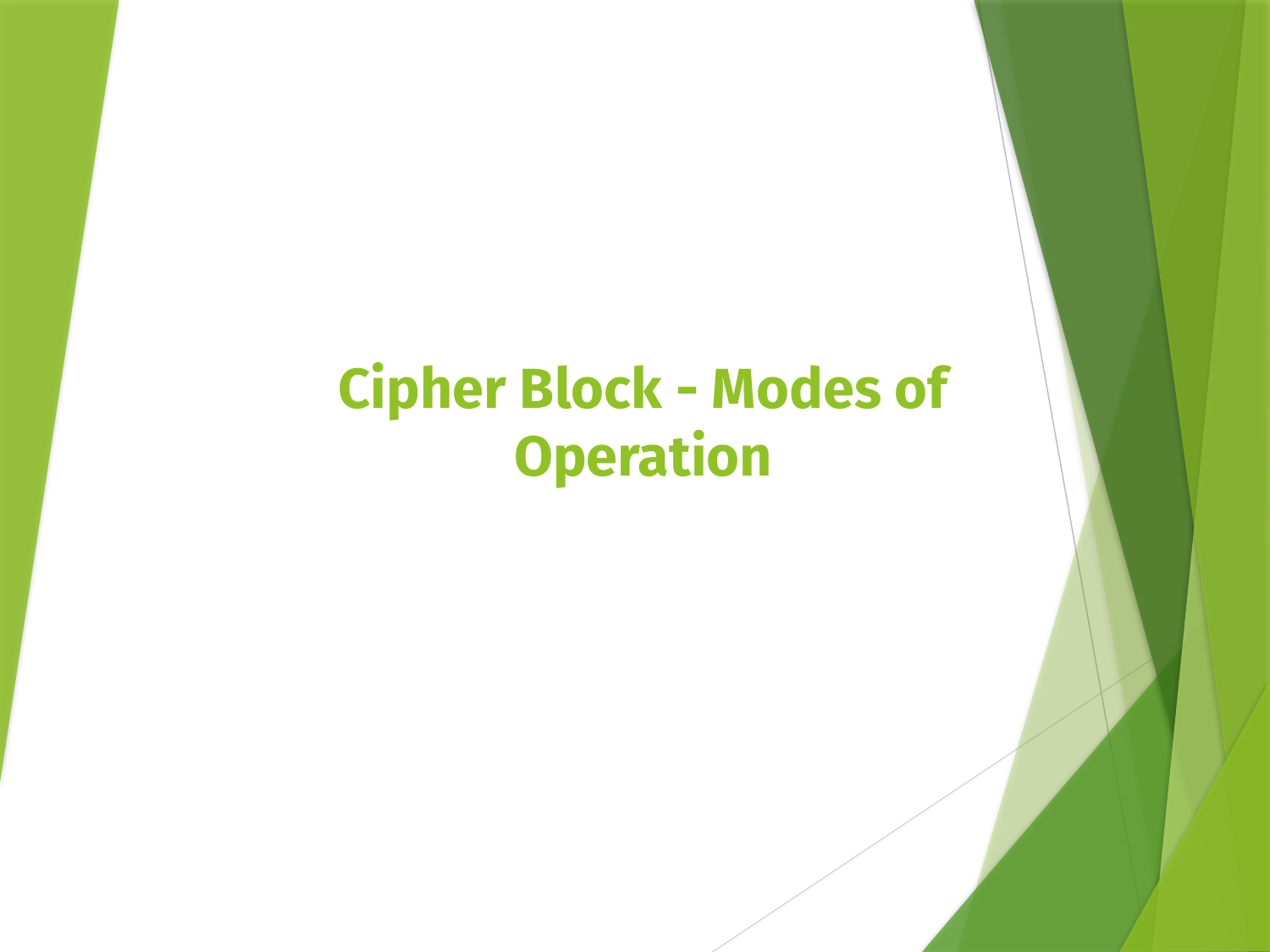

# Cipher Block - Modes of Operation